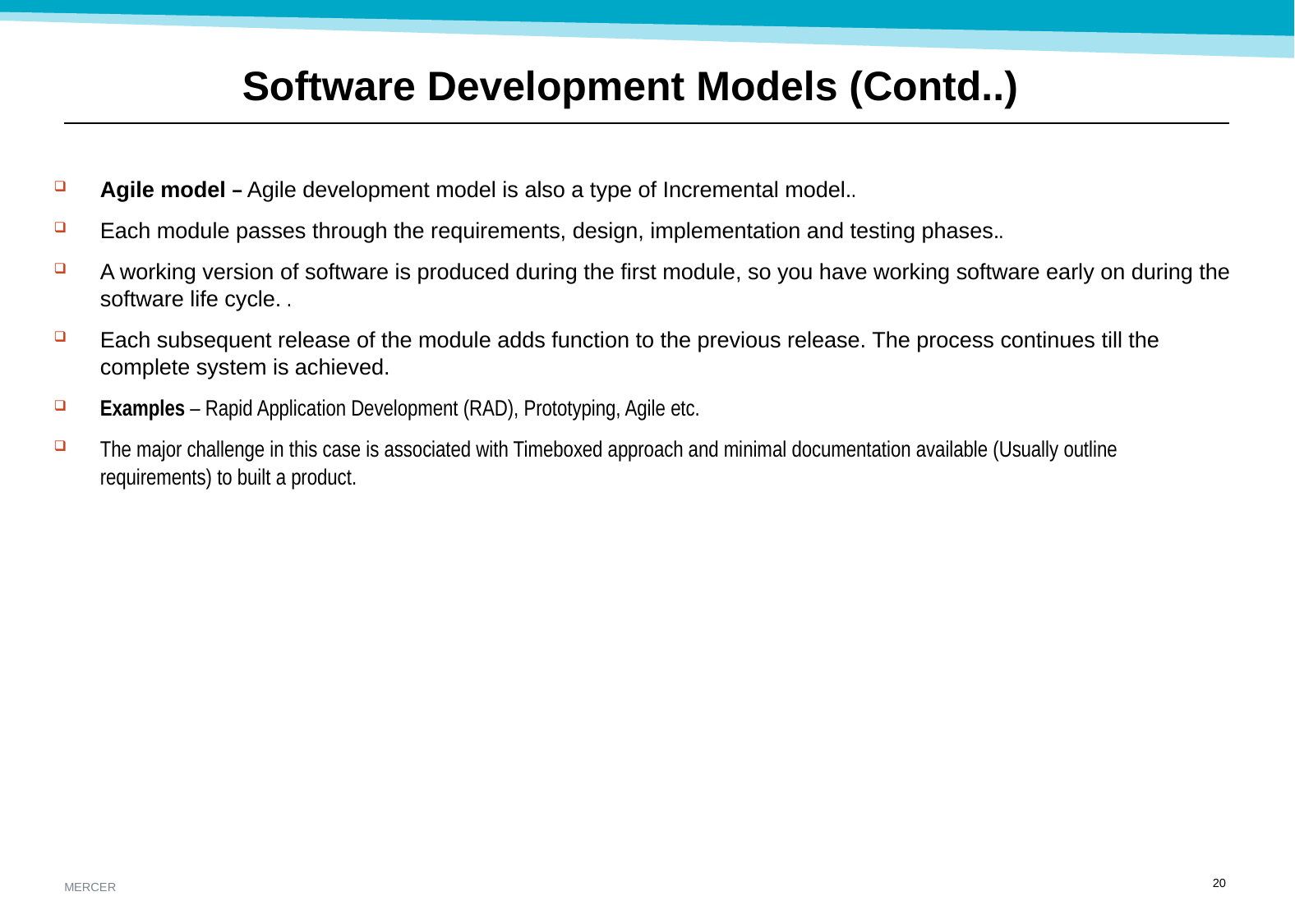

Software Development Models (Contd..)
Agile model – Agile development model is also a type of Incremental model..
Each module passes through the requirements, design, implementation and testing phases..
A working version of software is produced during the first module, so you have working software early on during the software life cycle. .
Each subsequent release of the module adds function to the previous release. The process continues till the complete system is achieved.
Examples – Rapid Application Development (RAD), Prototyping, Agile etc.
The major challenge in this case is associated with Timeboxed approach and minimal documentation available (Usually outline requirements) to built a product.
20